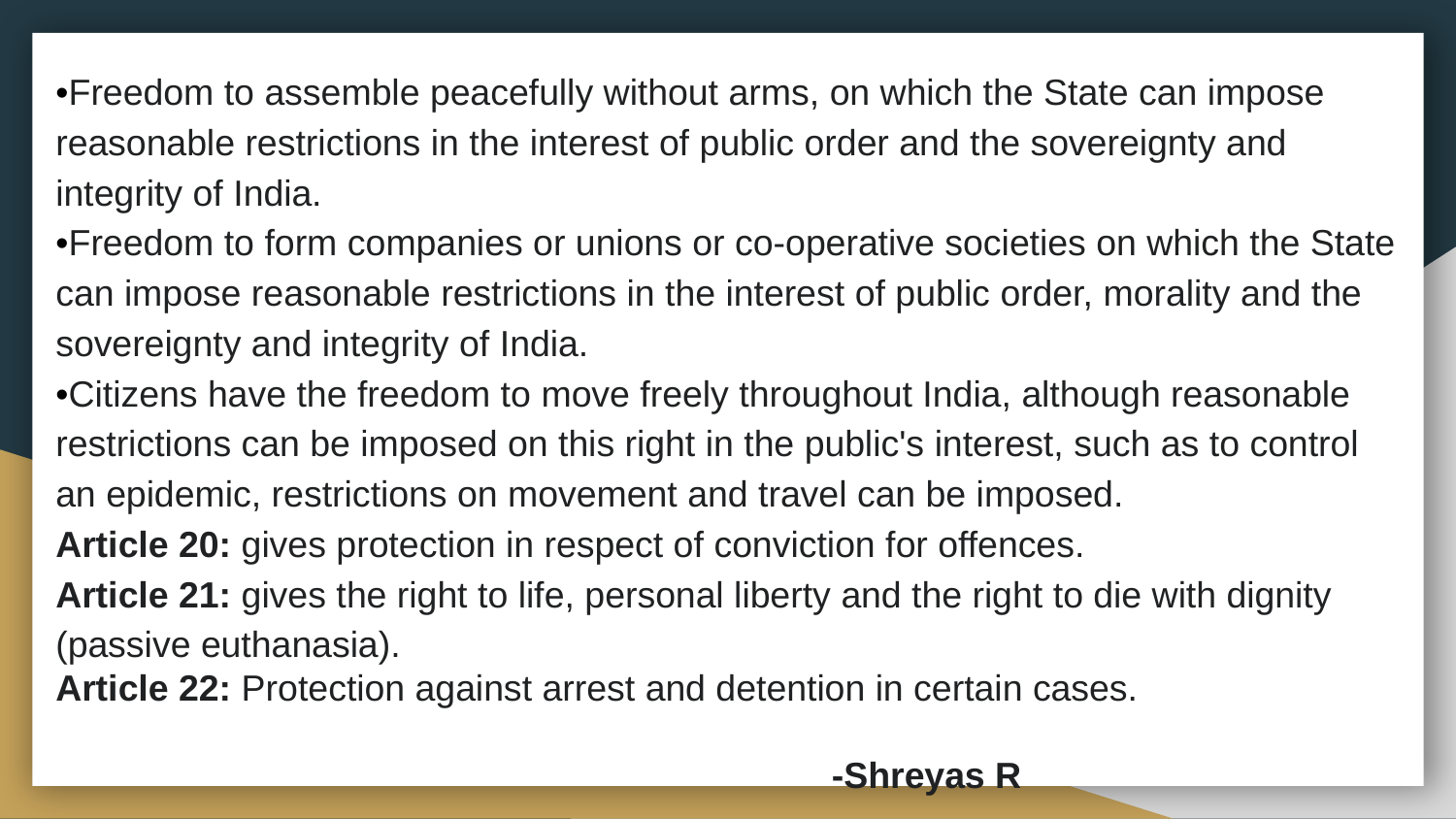

•Freedom to assemble peacefully without arms, on which the State can impose reasonable restrictions in the interest of public order and the sovereignty and integrity of India.
•Freedom to form companies or unions or co-operative societies on which the State can impose reasonable restrictions in the interest of public order, morality and the sovereignty and integrity of India.
•Citizens have the freedom to move freely throughout India, although reasonable restrictions can be imposed on this right in the public's interest, such as to control an epidemic, restrictions on movement and travel can be imposed.
Article 20: gives protection in respect of conviction for offences.
Article 21: gives the right to life, personal liberty and the right to die with dignity (passive euthanasia).
Article 22: Protection against arrest and detention in certain cases.
													                   -Shreyas R